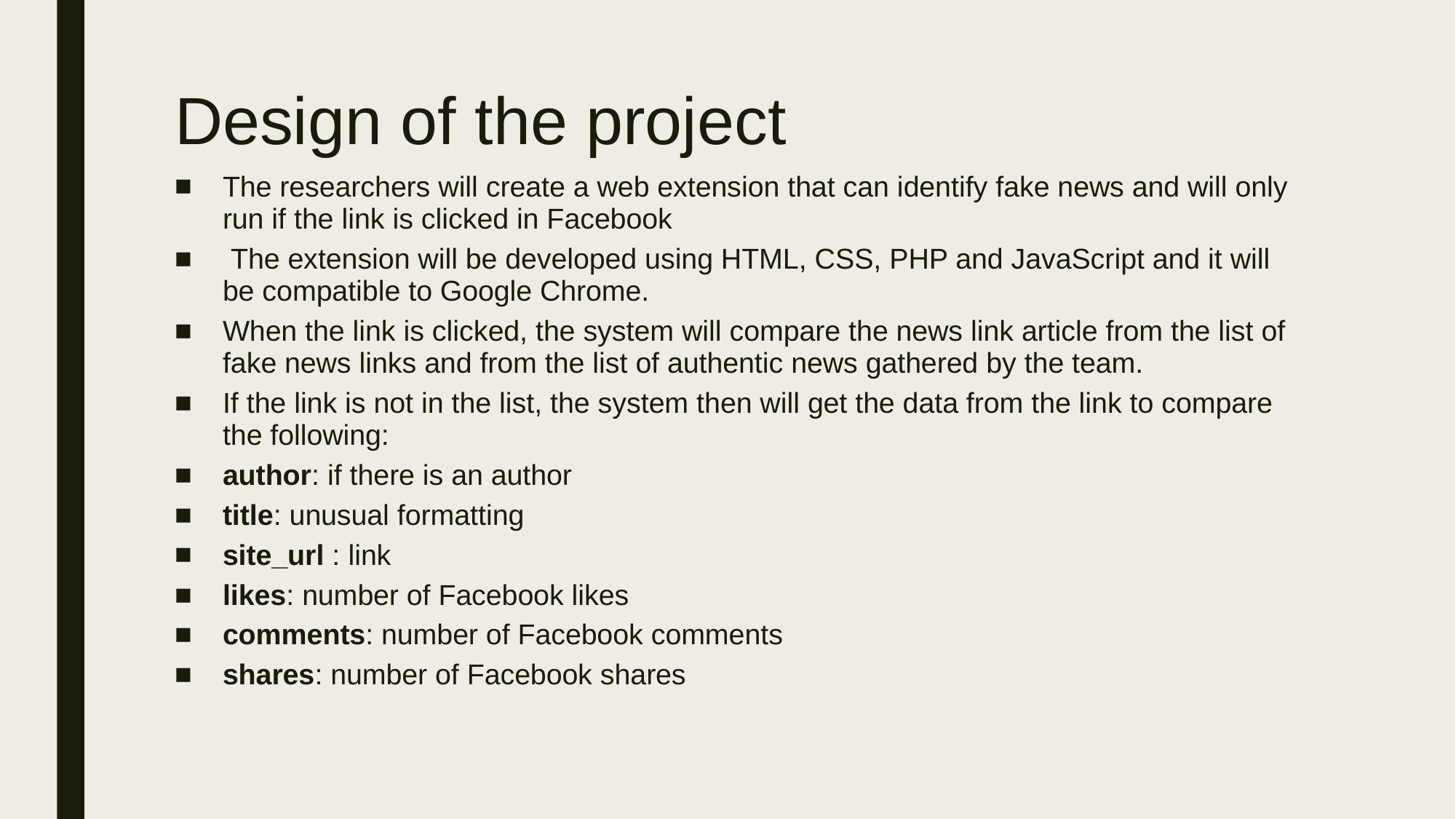

# Design of the project
The researchers will create a web extension that can identify fake news and will only run if the link is clicked in Facebook
 The extension will be developed using HTML, CSS, PHP and JavaScript and it will be compatible to Google Chrome.
When the link is clicked, the system will compare the news link article from the list of fake news links and from the list of authentic news gathered by the team.
If the link is not in the list, the system then will get the data from the link to compare the following:
author: if there is an author
title: unusual formatting
site_url : link
likes: number of Facebook likes
comments: number of Facebook comments
shares: number of Facebook shares